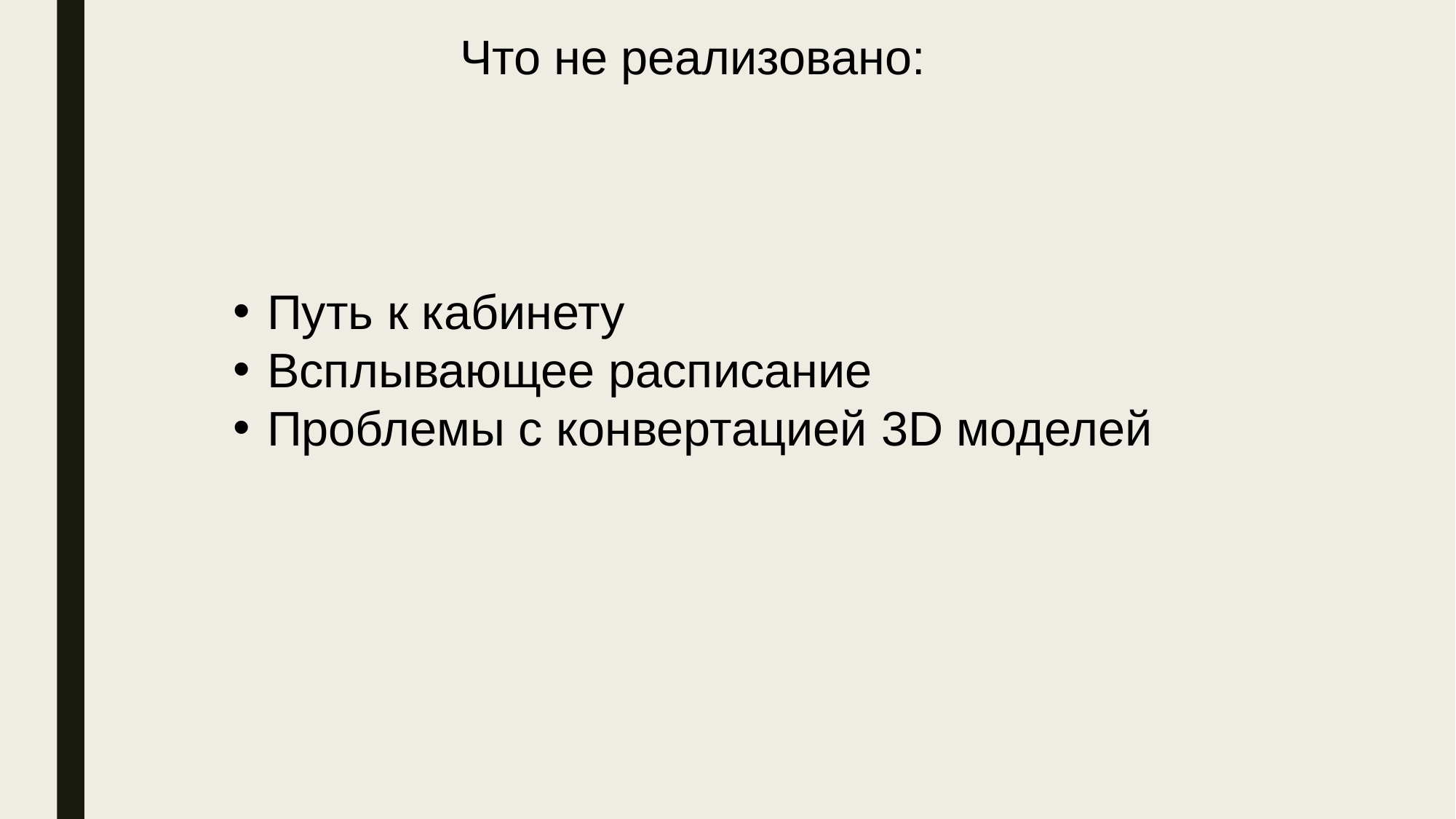

Что не реализовано:
Путь к кабинету
Всплывающее расписание
Проблемы с конвертацией 3D моделей